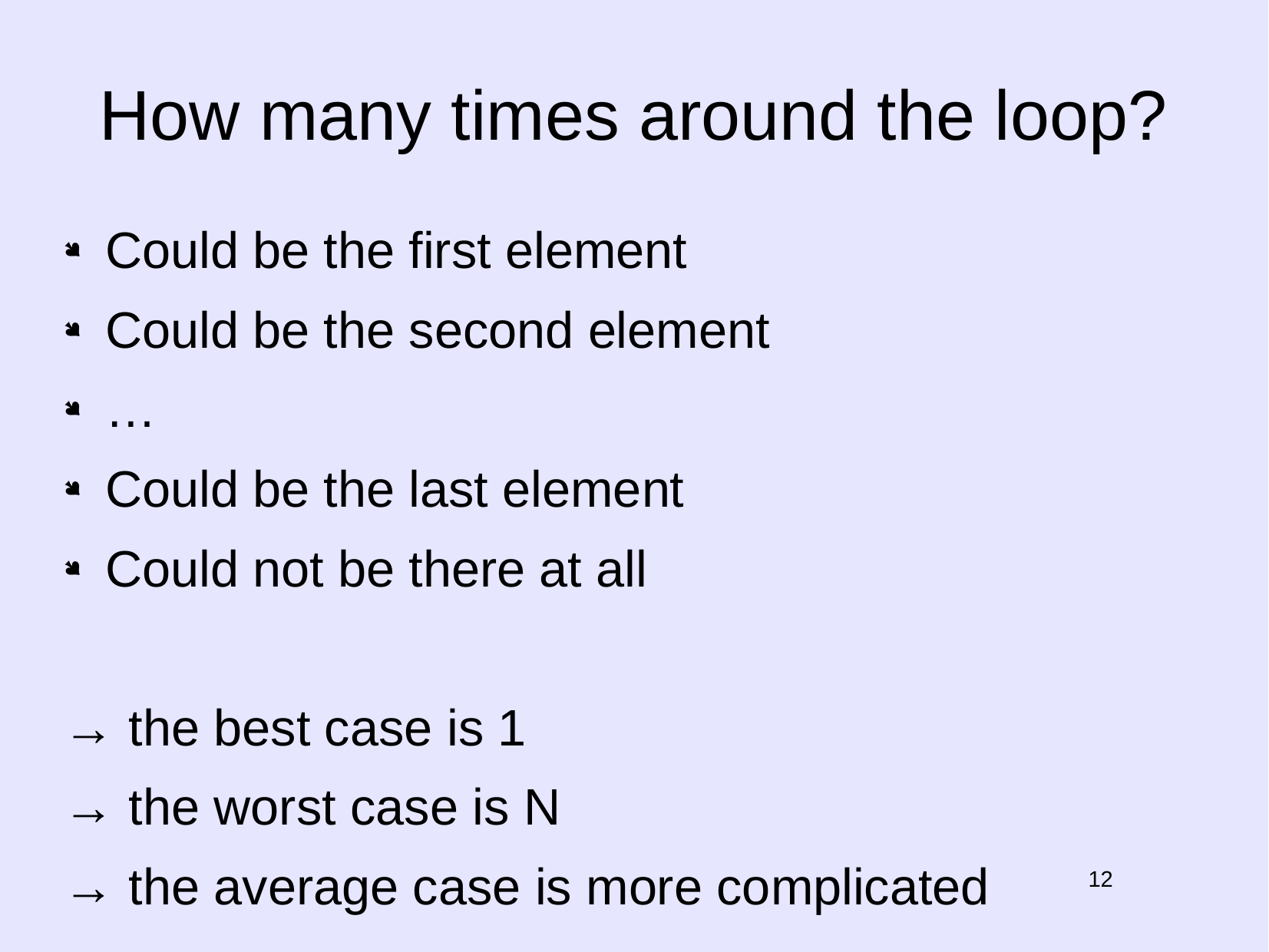

# How many times around the loop?
Could be the first element
Could be the second element
…
Could be the last element
Could not be there at all

→ the best case is 1
→ the worst case is N
→ the average case is more complicated
12